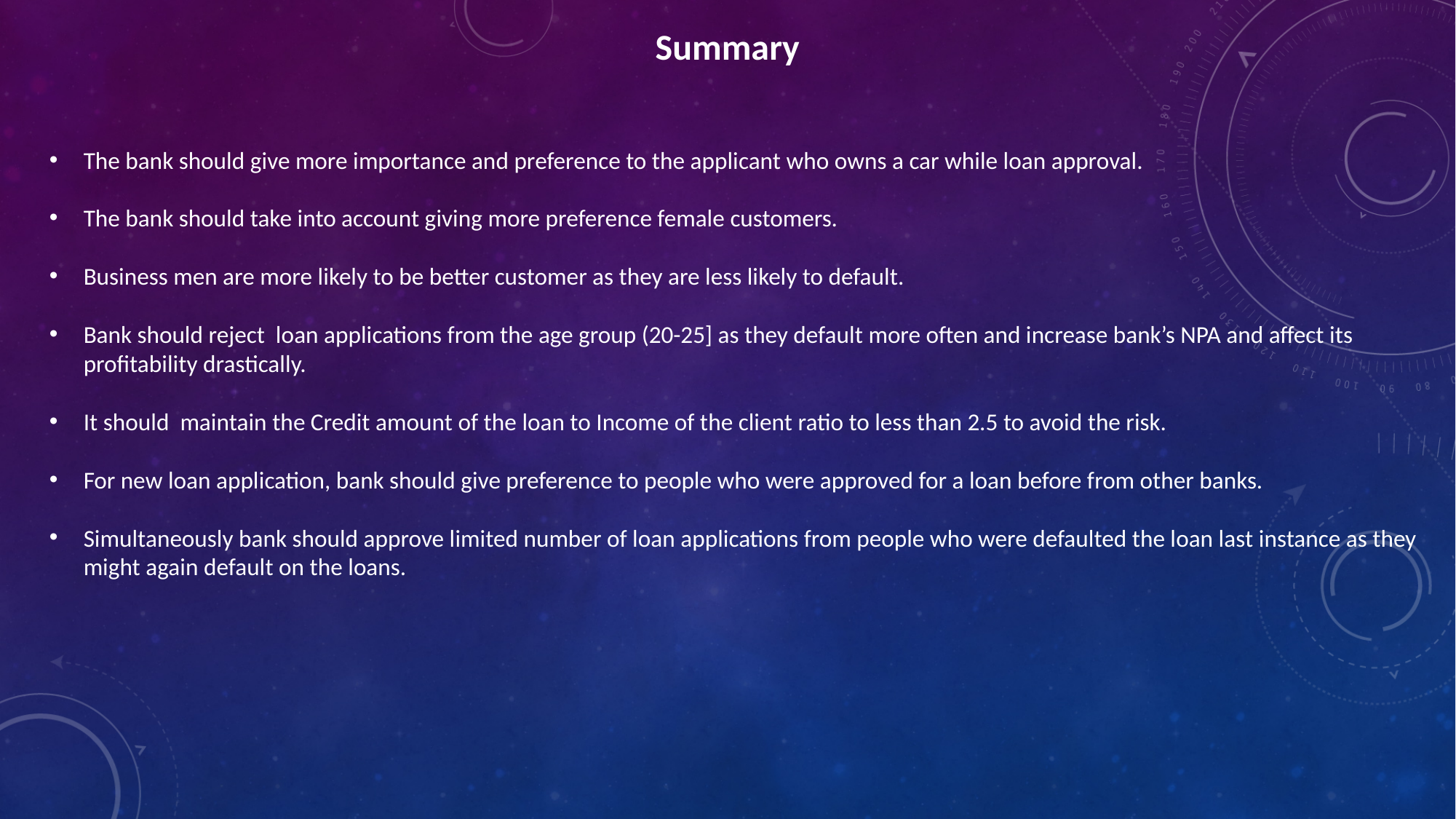

Summary
The bank should give more importance and preference to the applicant who owns a car while loan approval.

The bank should take into account giving more preference female customers.

Business men are more likely to be better customer as they are less likely to default.

Bank should reject  loan applications from the age group (20-25] as they default more often and increase bank’s NPA and affect its profitability drastically.

It should  maintain the Credit amount of the loan to Income of the client ratio to less than 2.5 to avoid the risk.

For new loan application, bank should give preference to people who were approved for a loan before from other banks.

Simultaneously bank should approve limited number of loan applications from people who were defaulted the loan last instance as they might again default on the loans.